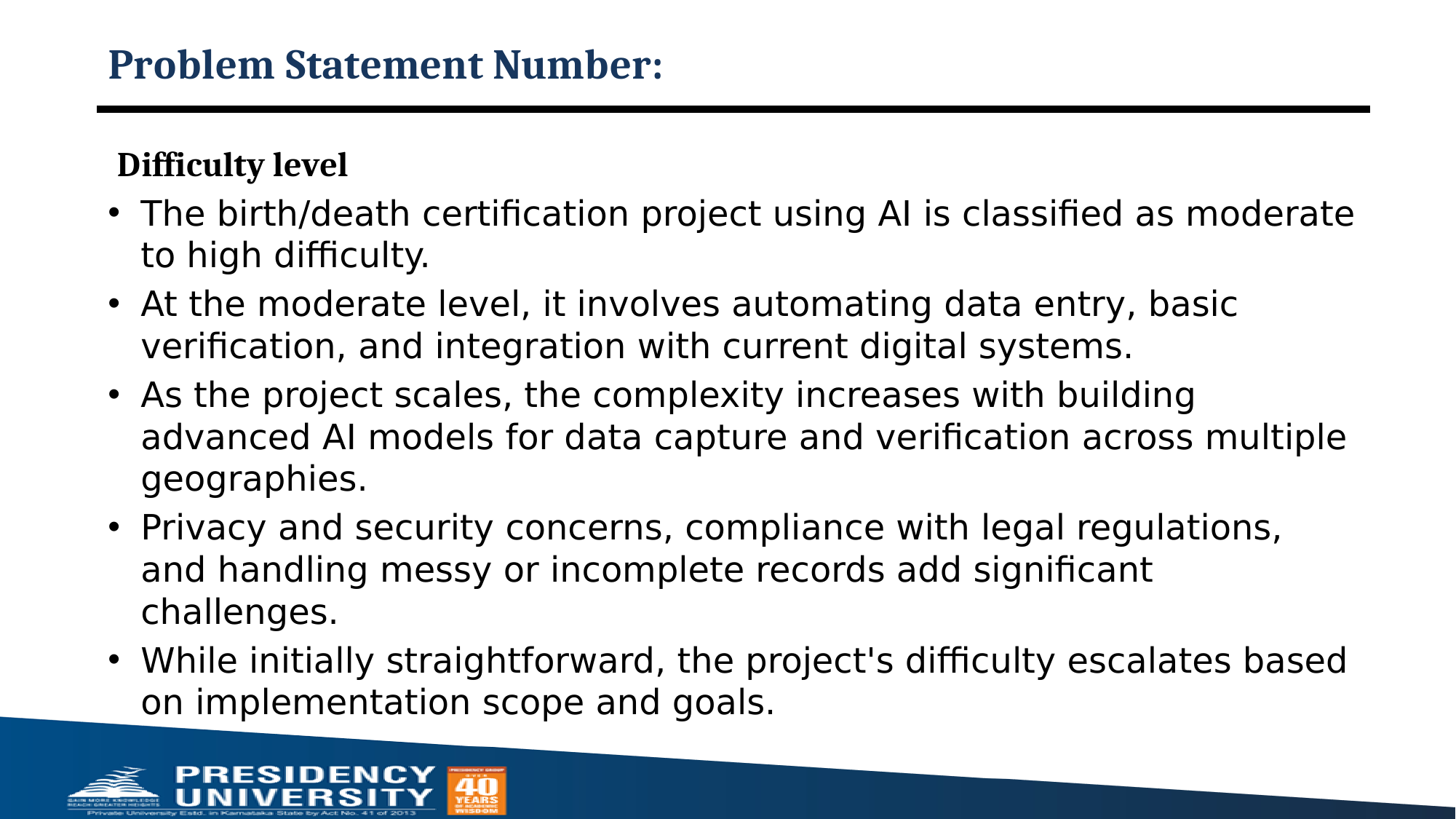

# Problem Statement Number:
Difficulty level
The birth/death certification project using AI is classified as moderate to high difficulty.
At the moderate level, it involves automating data entry, basic verification, and integration with current digital systems.
As the project scales, the complexity increases with building advanced AI models for data capture and verification across multiple geographies.
Privacy and security concerns, compliance with legal regulations, and handling messy or incomplete records add significant challenges.
While initially straightforward, the project's difficulty escalates based on implementation scope and goals.